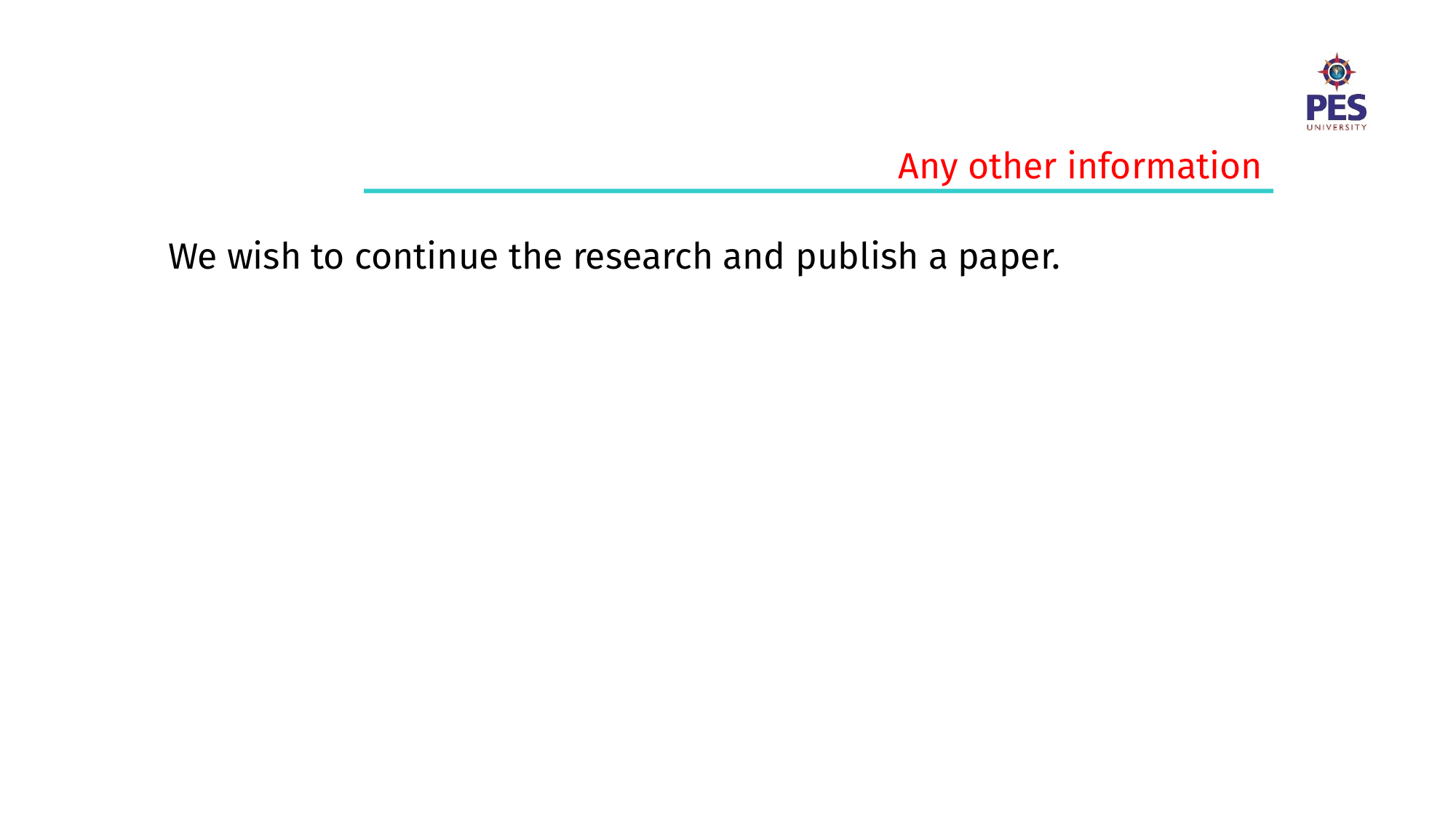

Any other information

We wish to continue the research and publish a paper.